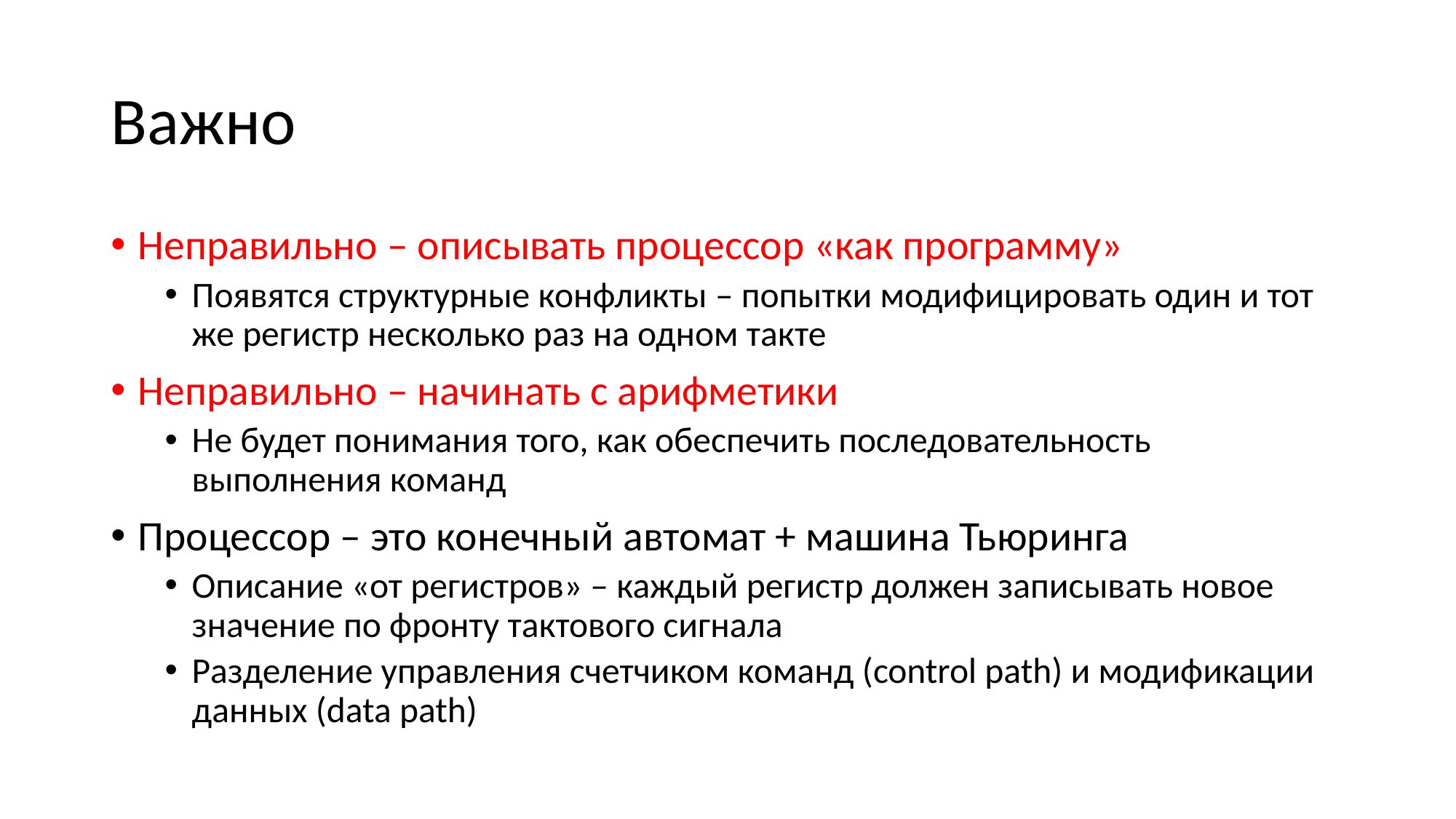

# Важно
Неправильно – описывать процессор «как программу»
Появятся структурные конфликты – попытки модифицировать один и тот же регистр несколько раз на одном такте
Неправильно – начинать с арифметики
Не будет понимания того, как обеспечить последовательность выполнения команд
Процессор – это конечный автомат + машина Тьюринга
Описание «от регистров» – каждый регистр должен записывать новое значение по фронту тактового сигнала
Разделение управления счетчиком команд (control path) и модификации данных (data path)